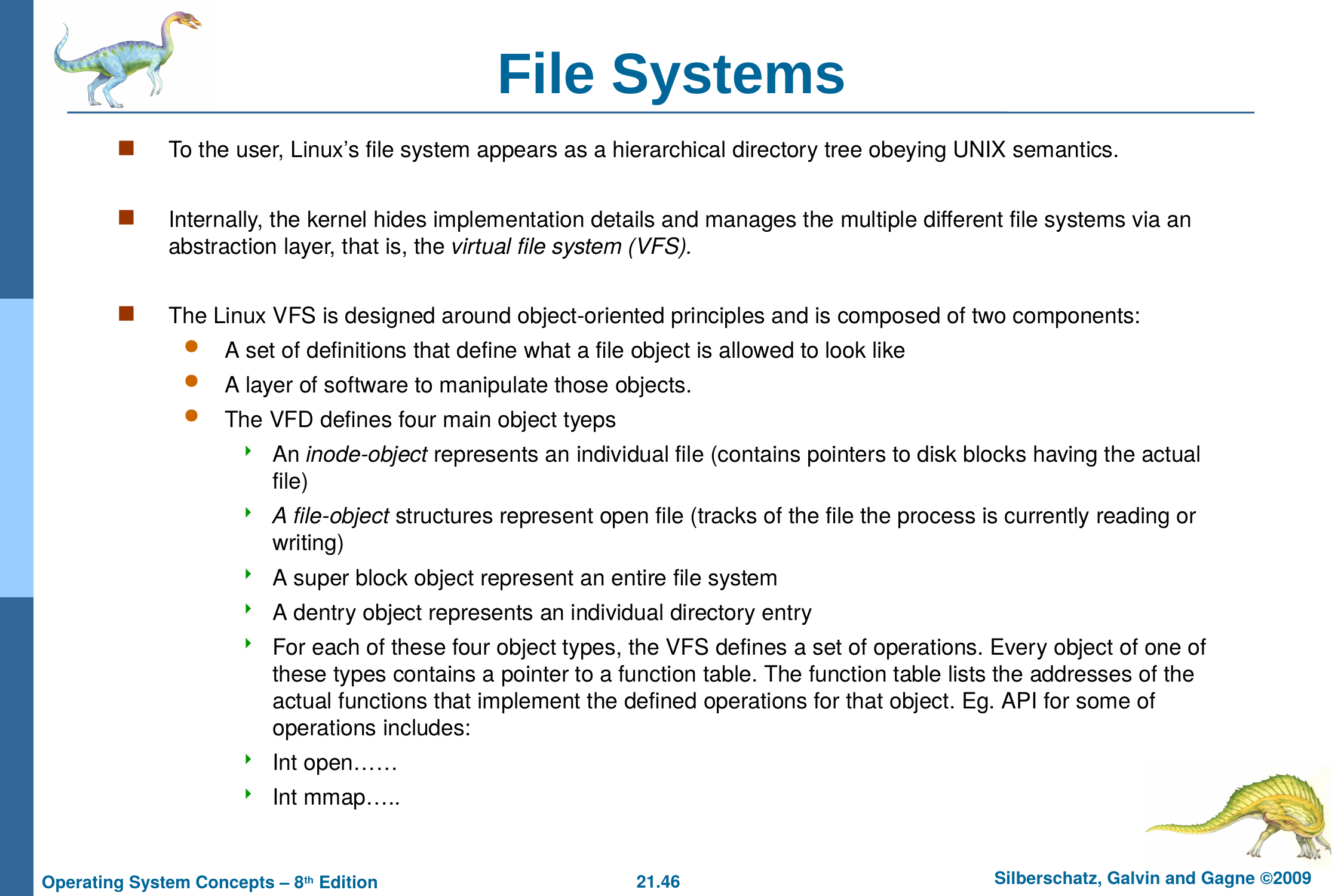

# File Systems
To the user, Linux’s file system appears as a hierarchical directory tree obeying UNIX semantics.

Internally, the kernel hides implementation details and manages the multiple different file systems via an abstraction layer, that is, the virtual file system (VFS).

The Linux VFS is designed around object-oriented principles and is composed of two components:
A set of definitions that define what a file object is allowed to look like
A layer of software to manipulate those objects.
The VFD defines four main object tyeps
An inode-object represents an individual file (contains pointers to disk blocks having the actual file)
A file-object structures represent open file (tracks of the file the process is currently reading or writing)
A super block object represent an entire file system
A dentry object represents an individual directory entry
For each of these four object types, the VFS defines a set of operations. Every object of one of these types contains a pointer to a function table. The function table lists the addresses of the actual functions that implement the defined operations for that object. Eg. API for some of operations includes:
Int open……
Int mmap…..